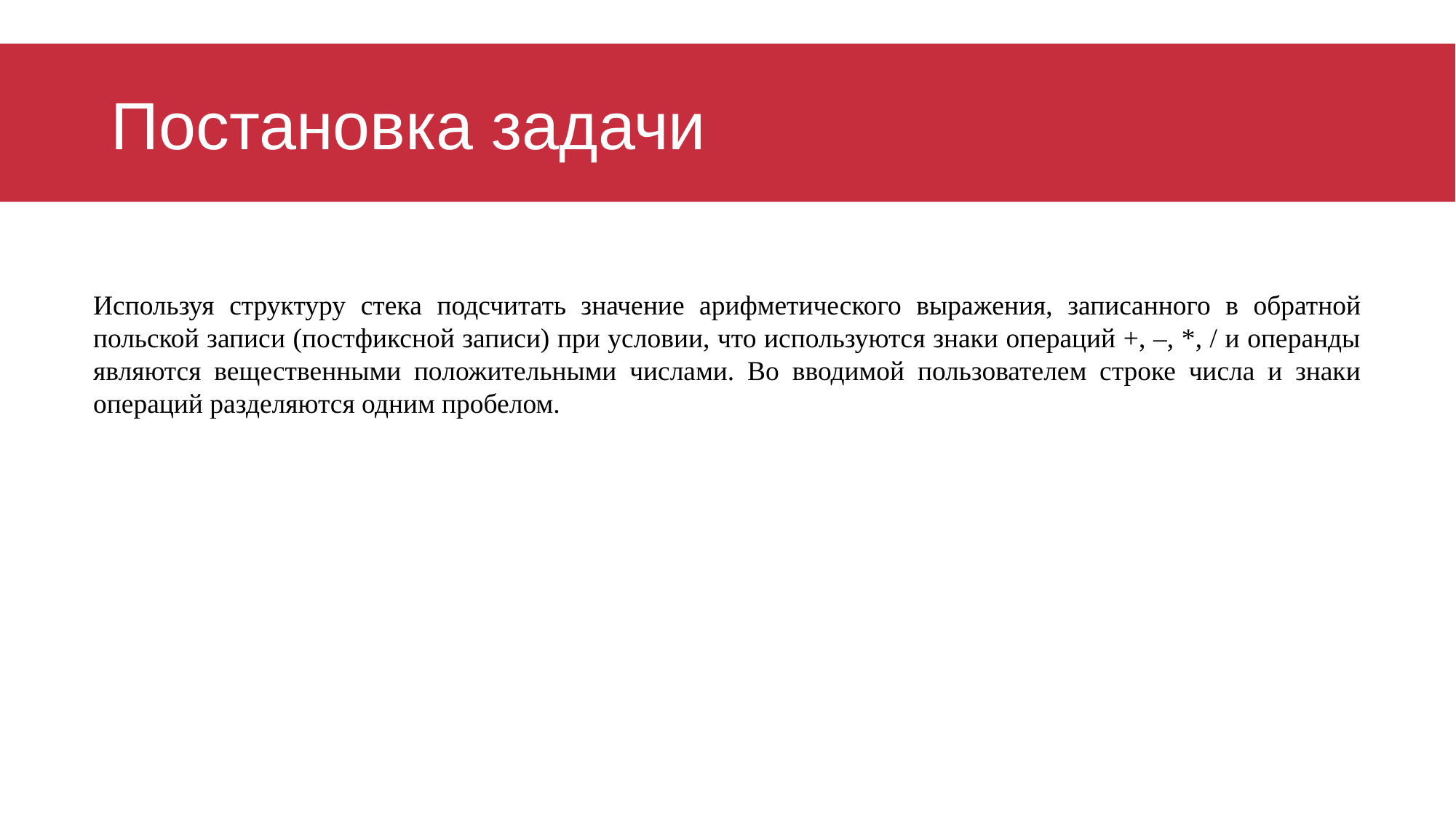

# Постановка задачи
Используя структуру стека подсчитать значение арифметического выражения, записанного в обратной польской записи (постфиксной записи) при условии, что используются знаки операций +, –, *, / и операнды являются вещественными положительными числами. Во вводимой пользователем строке числа и знаки операций разделяются одним пробелом.